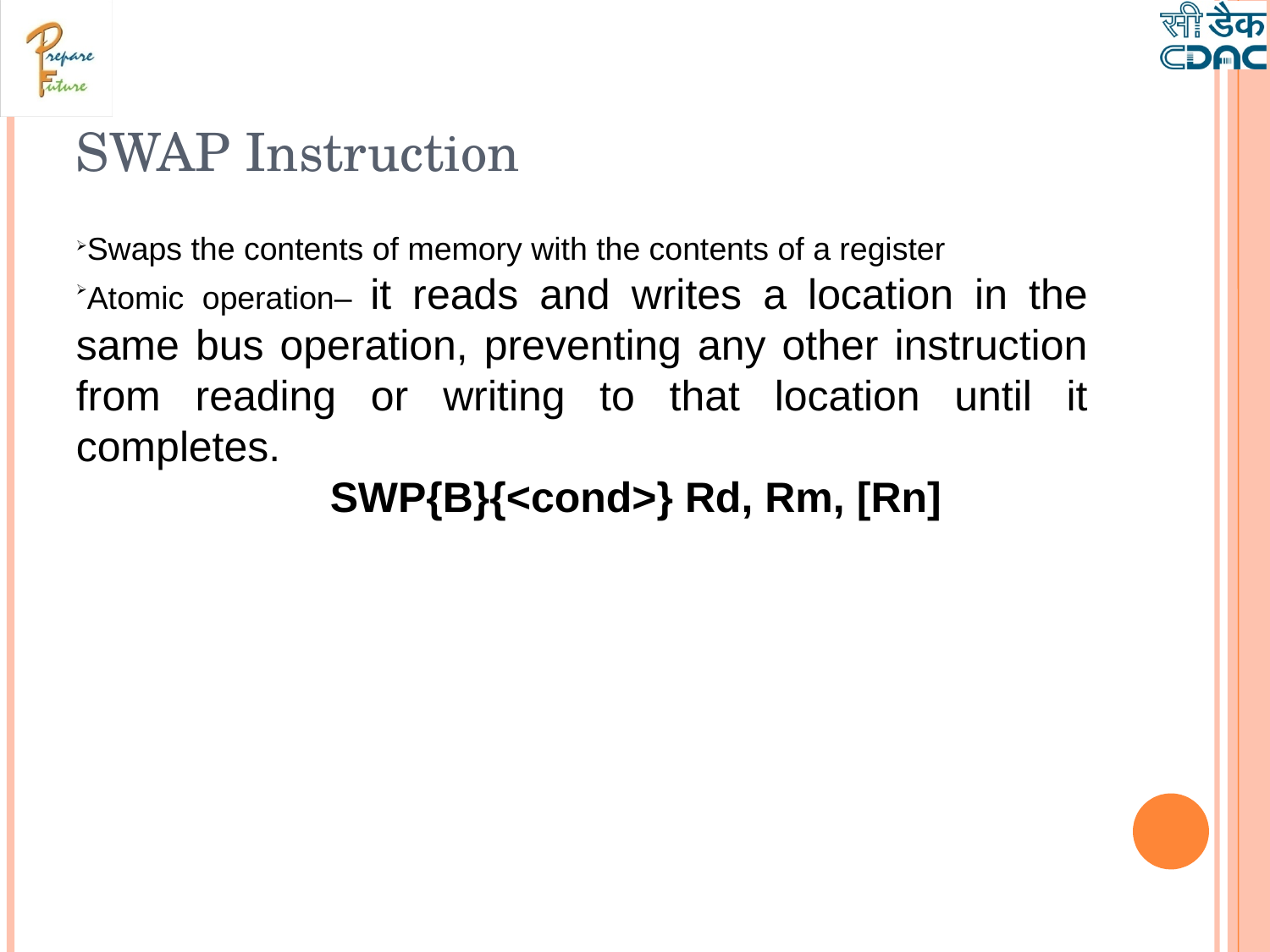

SWAP Instruction
Swaps the contents of memory with the contents of a register
Atomic operation– it reads and writes a location in the same bus operation, preventing any other instruction from reading or writing to that location until it completes.
		SWP{B}{<cond>} Rd, Rm, [Rn]